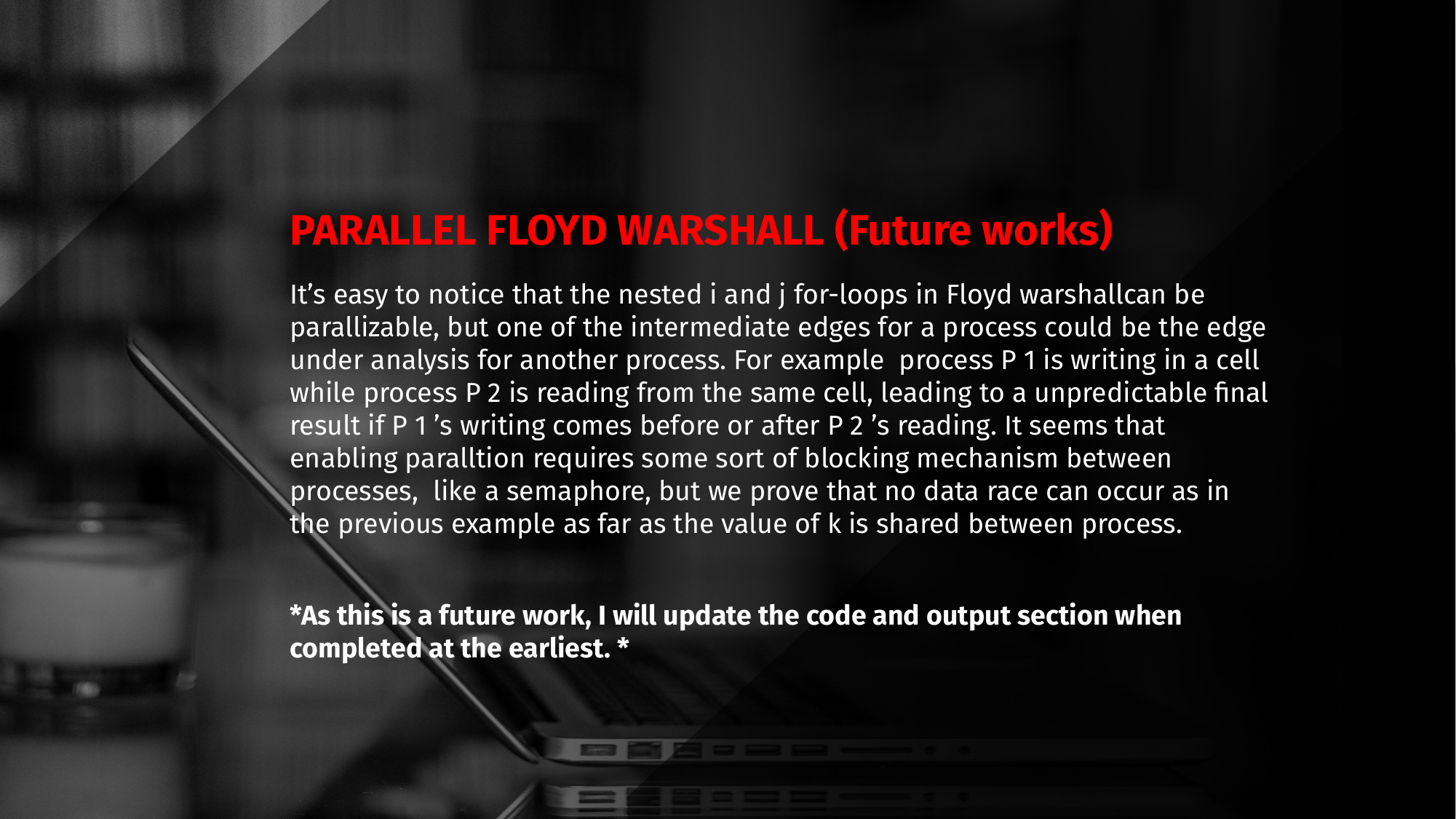

PARALLEL FLOYD WARSHALL (Future works)
It’s easy to notice that the nested i and j for-loops in Floyd warshallcan be parallizable, but one of the intermediate edges for a process could be the edge under analysis for another process. For example  process P 1 is writing in a cell while process P 2 is reading from the same cell, leading to a unpredictable final result if P 1 ’s writing comes before or after P 2 ’s reading. It seems that enabling paralltion requires some sort of blocking mechanism between processes,  like a semaphore, but we prove that no data race can occur as in the previous example as far as the value of k is shared between process.
*As this is a future work, I will update the code and output section when completed at the earliest. *